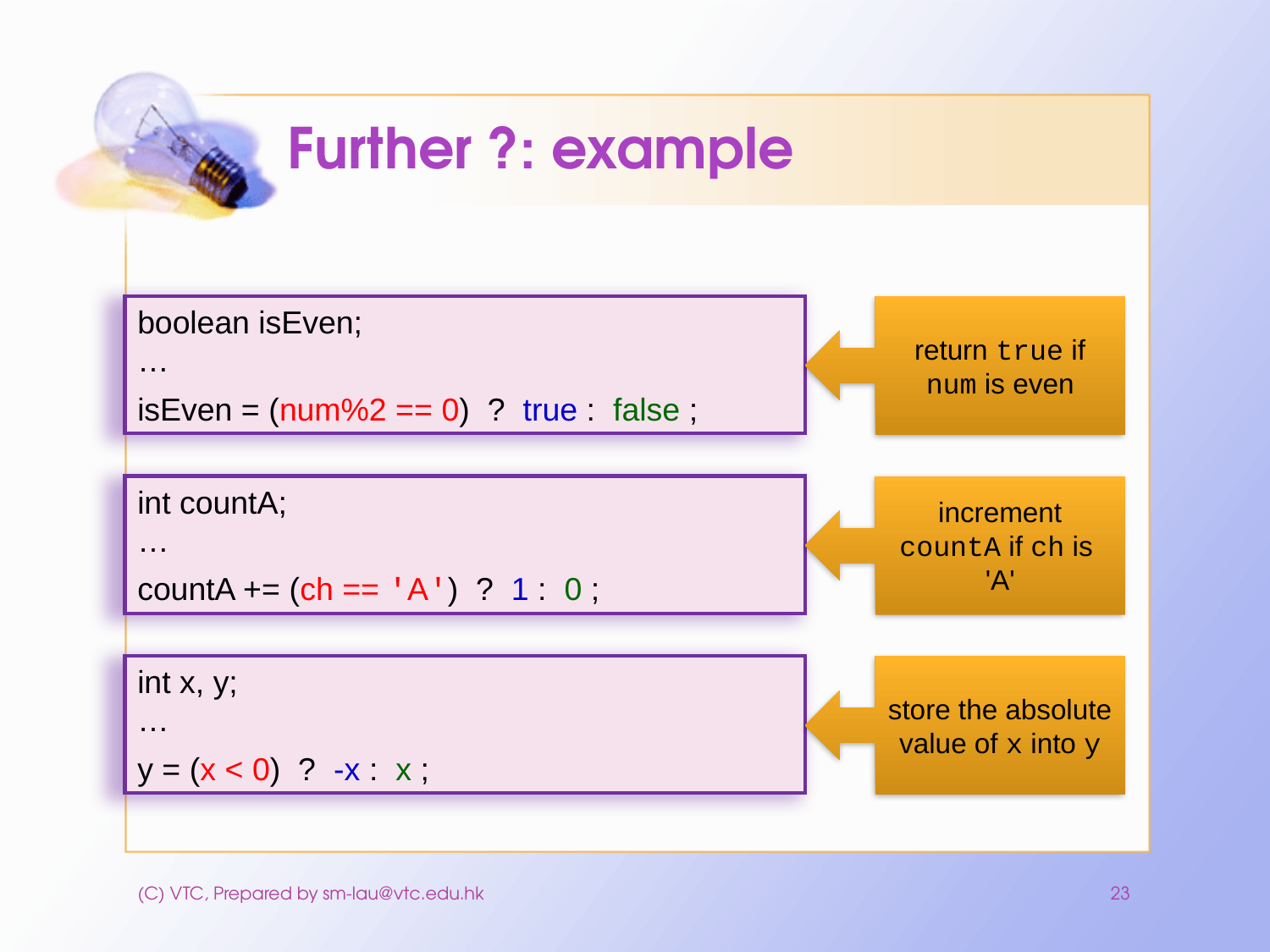

# Further ?: example
return true if num is even
boolean isEven;
…
isEven = (num%2 == 0)  ?  true :  false ;
increment countA if ch is  'A'
int countA;
…
countA += (ch == 'A')  ?  1 :  0 ;
int x, y;
…
y = (x < 0)  ?  -x :  x ;
store the absolute value of x into y
(C) VTC, Prepared by sm-lau@vtc.edu.hk
23